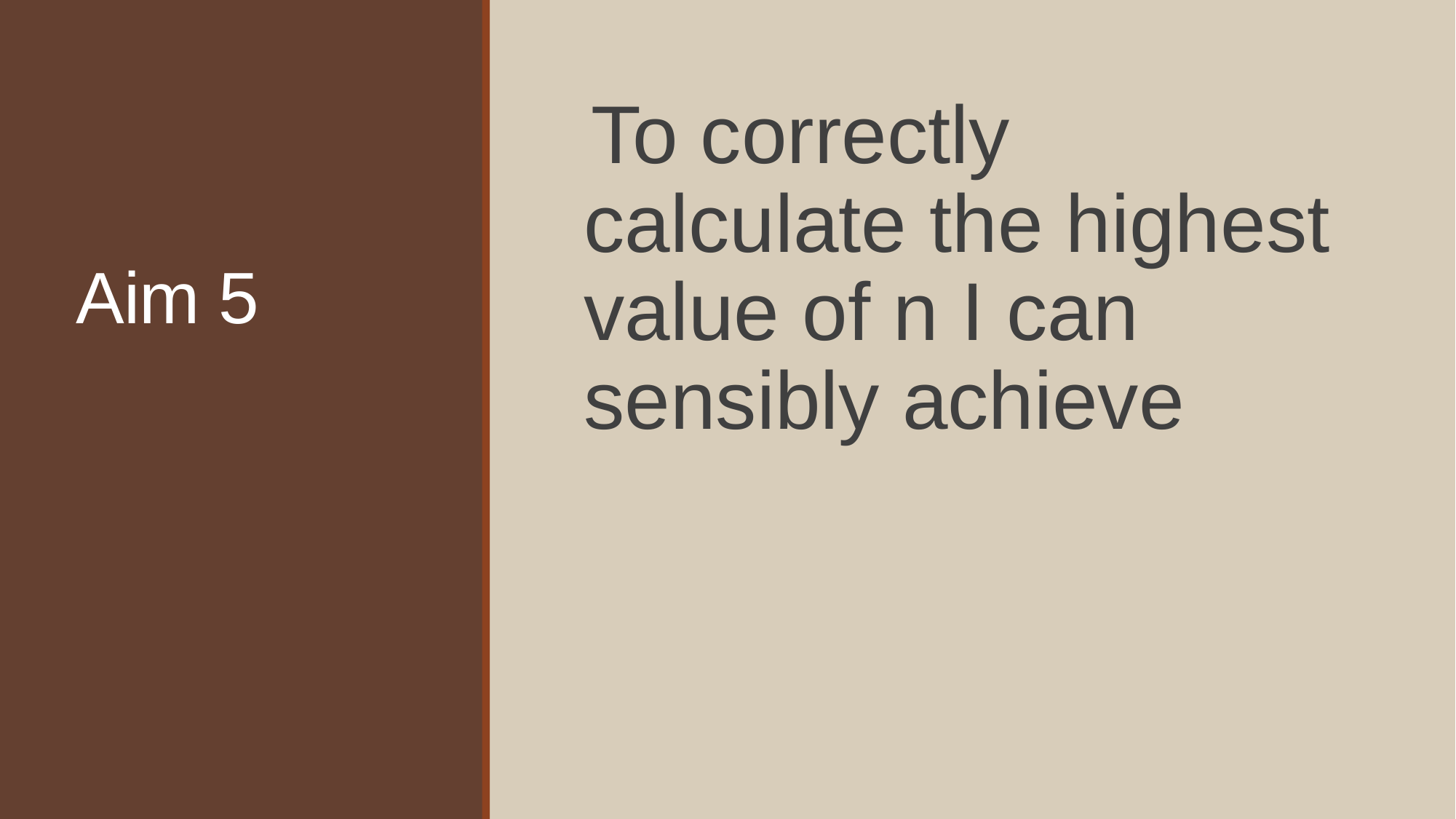

# Aim 5
To correctly calculate the highest value of n I can sensibly achieve